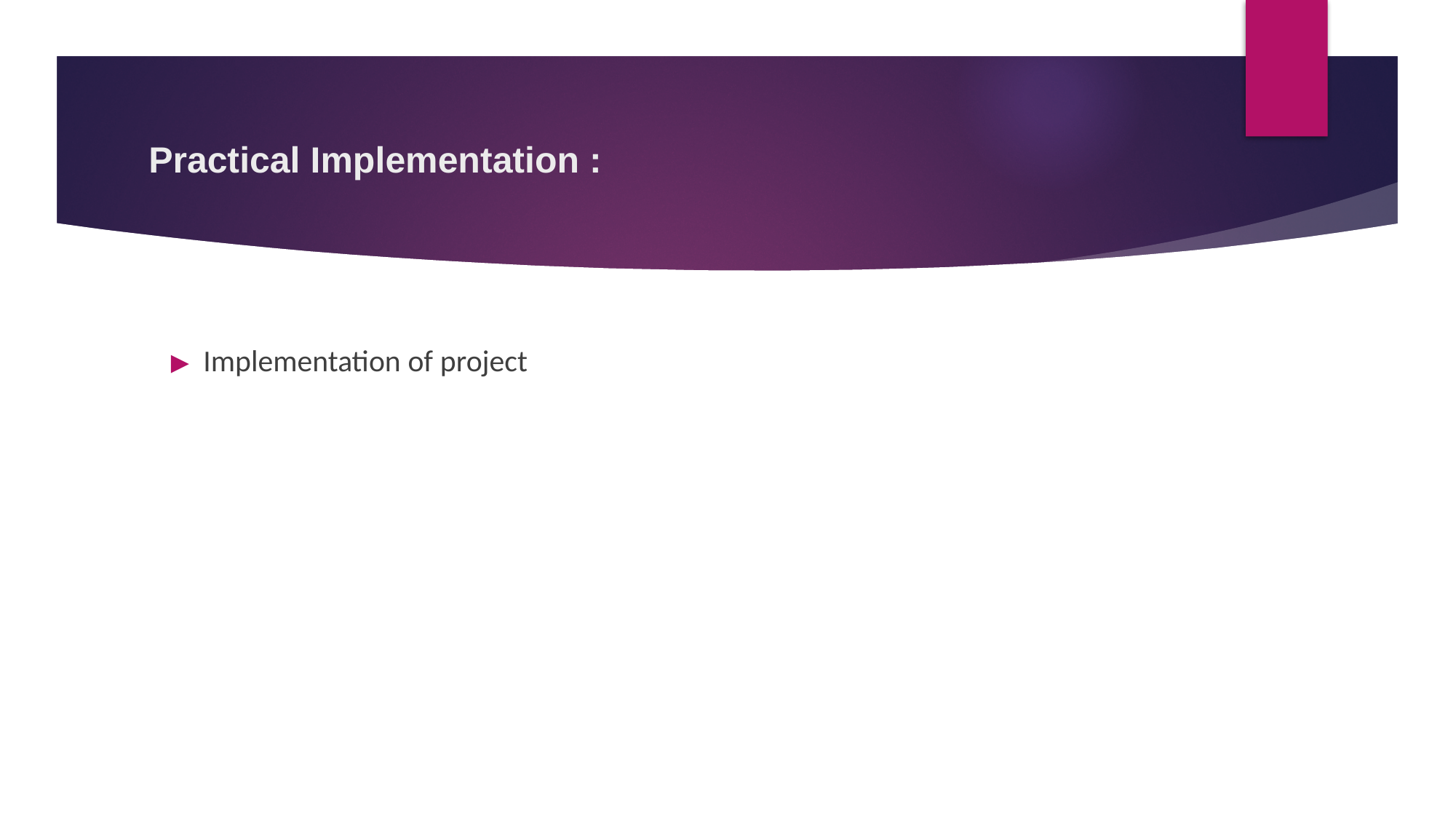

# Practical Implementation :
Implementation of project